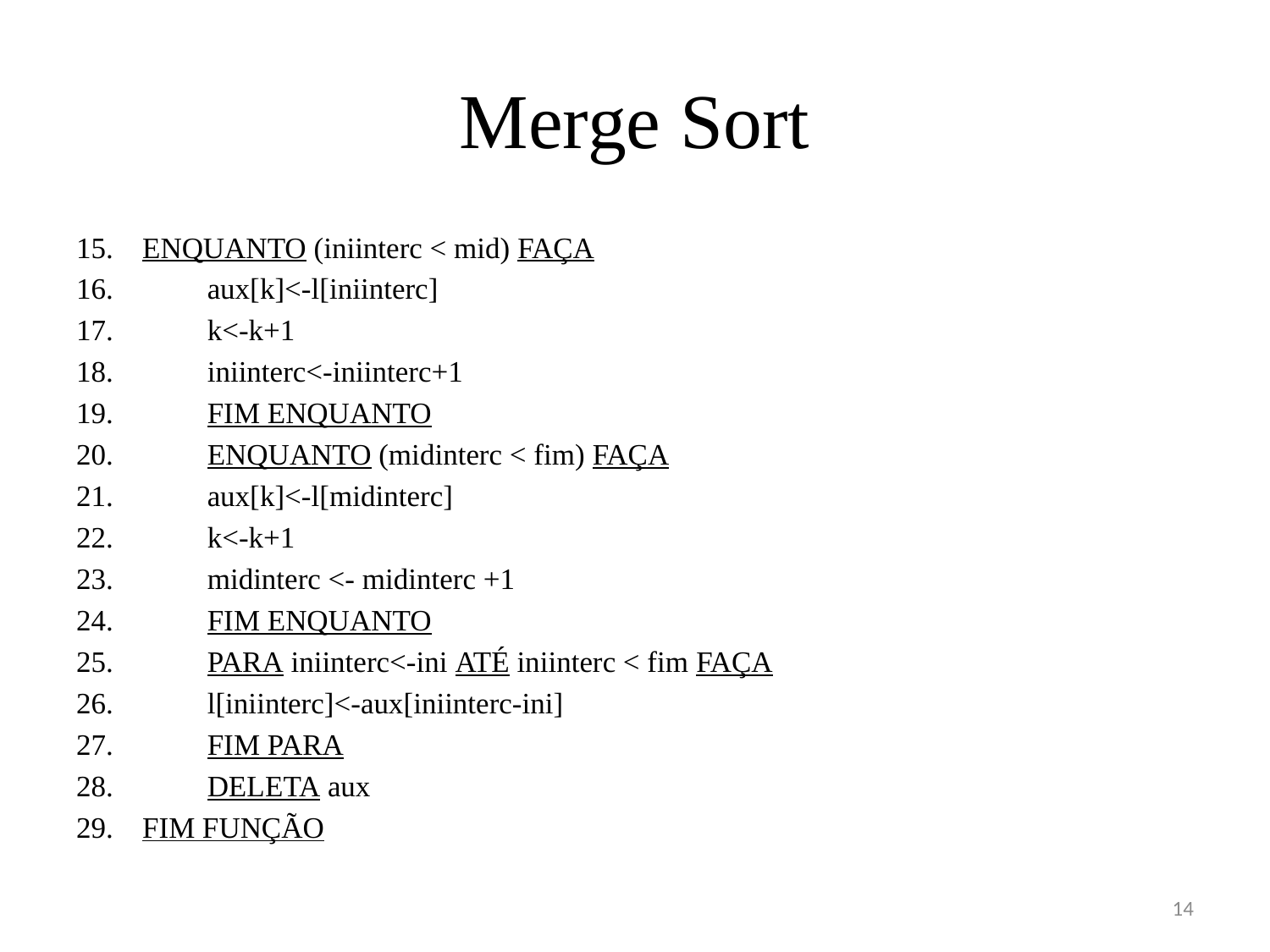

# Merge Sort
ENQUANTO (iniinterc < mid) FAÇA
		aux[k]<-l[iniinterc]
		k<-k+1
		iniinterc<-iniinterc+1
	FIM ENQUANTO
	ENQUANTO (midinterc < fim) FAÇA
		aux[k]<-l[midinterc]
		k<-k+1
		midinterc <- midinterc +1
	FIM ENQUANTO
	PARA iniinterc<-ini ATÉ iniinterc < fim FAÇA
		l[iniinterc]<-aux[iniinterc-ini]
	FIM PARA
	DELETA aux
FIM FUNÇÃO

14